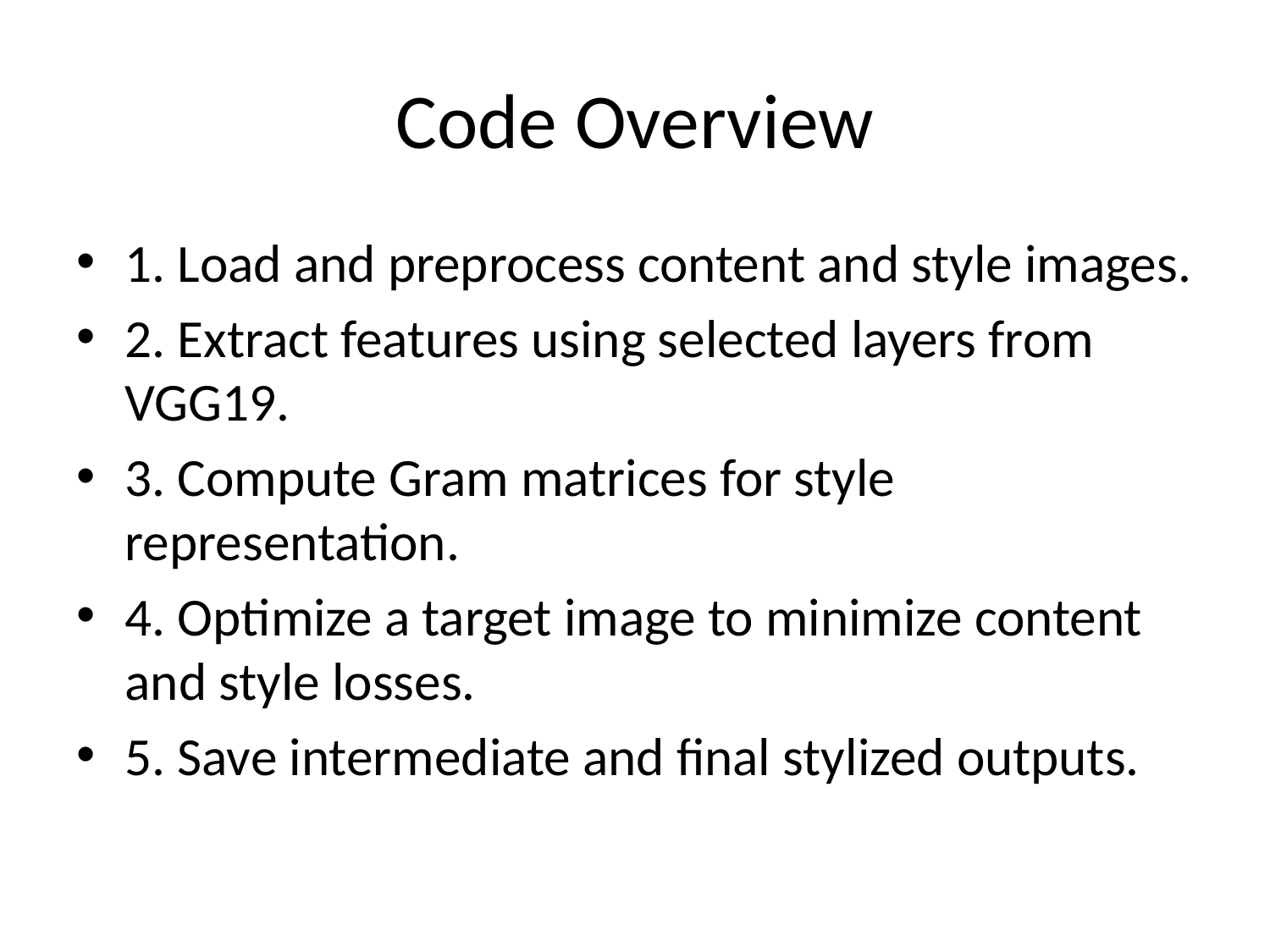

# Code Overview
1. Load and preprocess content and style images.
2. Extract features using selected layers from VGG19.
3. Compute Gram matrices for style representation.
4. Optimize a target image to minimize content and style losses.
5. Save intermediate and final stylized outputs.